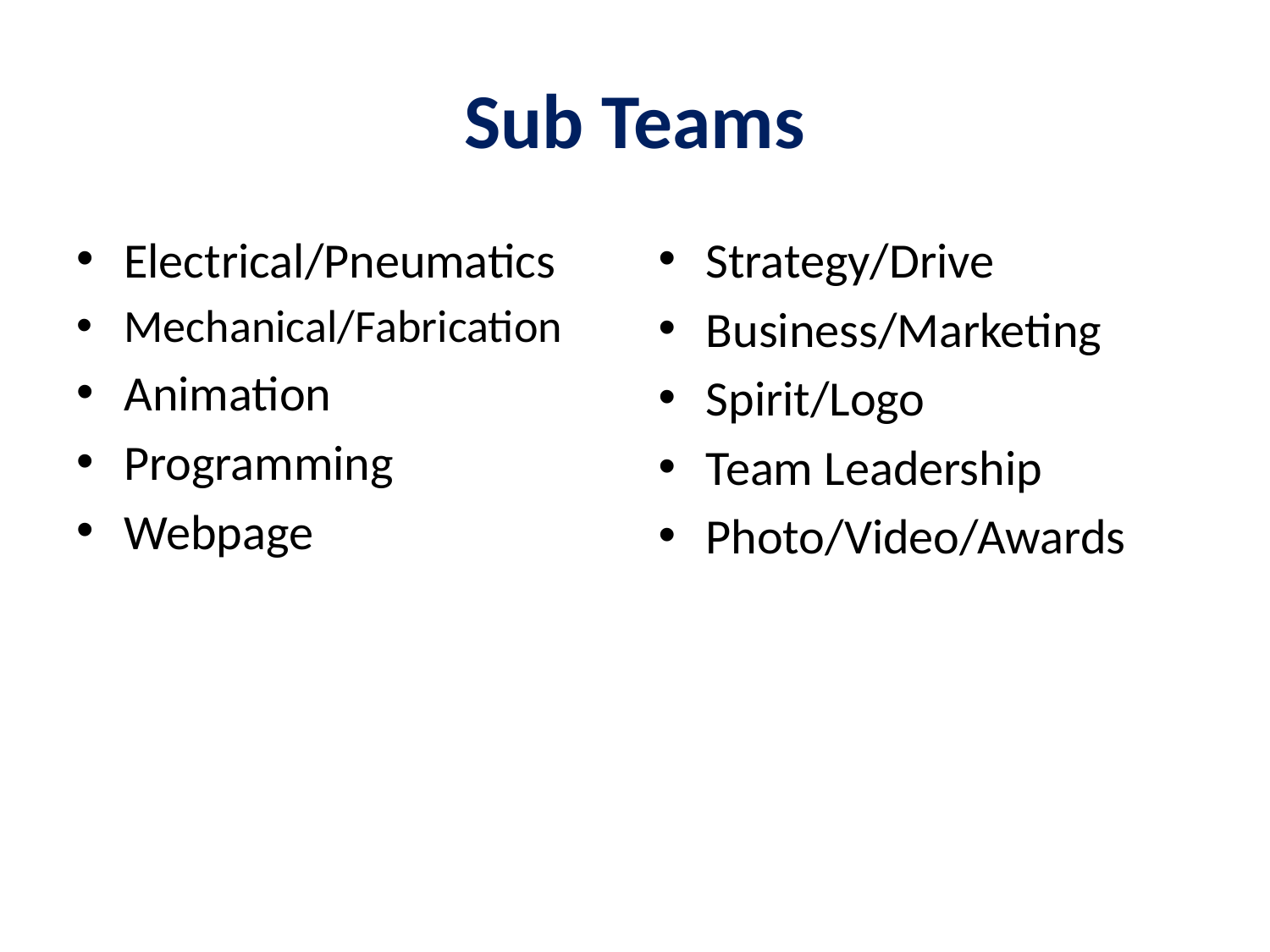

# Sub Teams
Electrical/Pneumatics
Mechanical/Fabrication
Animation
Programming
Webpage

Strategy/Drive
Business/Marketing
Spirit/Logo
Team Leadership
Photo/Video/Awards